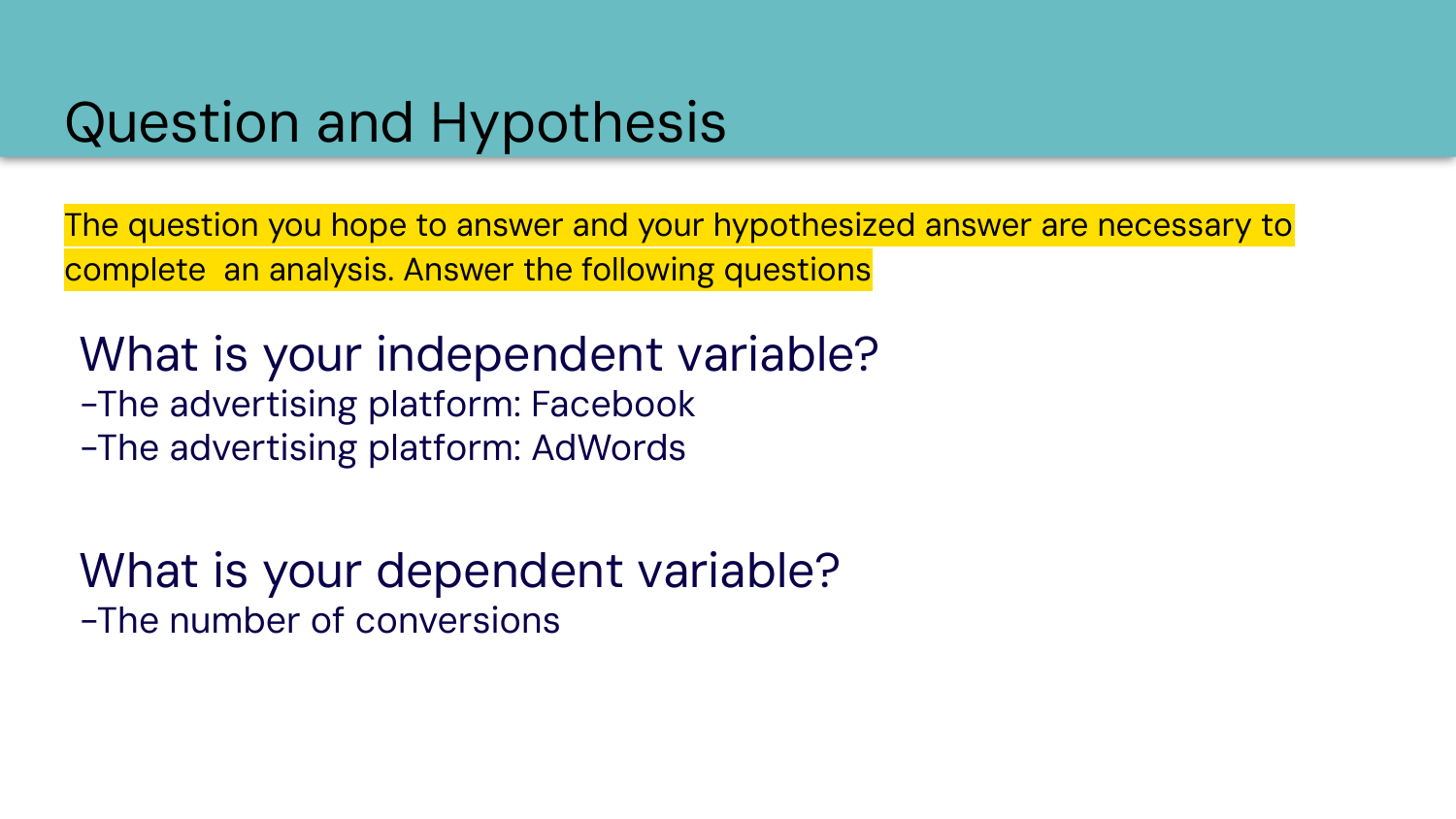

# Question and Hypothesis
The question you hope to answer and your hypothesized answer are necessary to complete  an analysis. Answer the following questions
What is your independent variable?
-The advertising platform: Facebook
-The advertising platform: AdWords

What is your dependent variable?
-The number of conversions